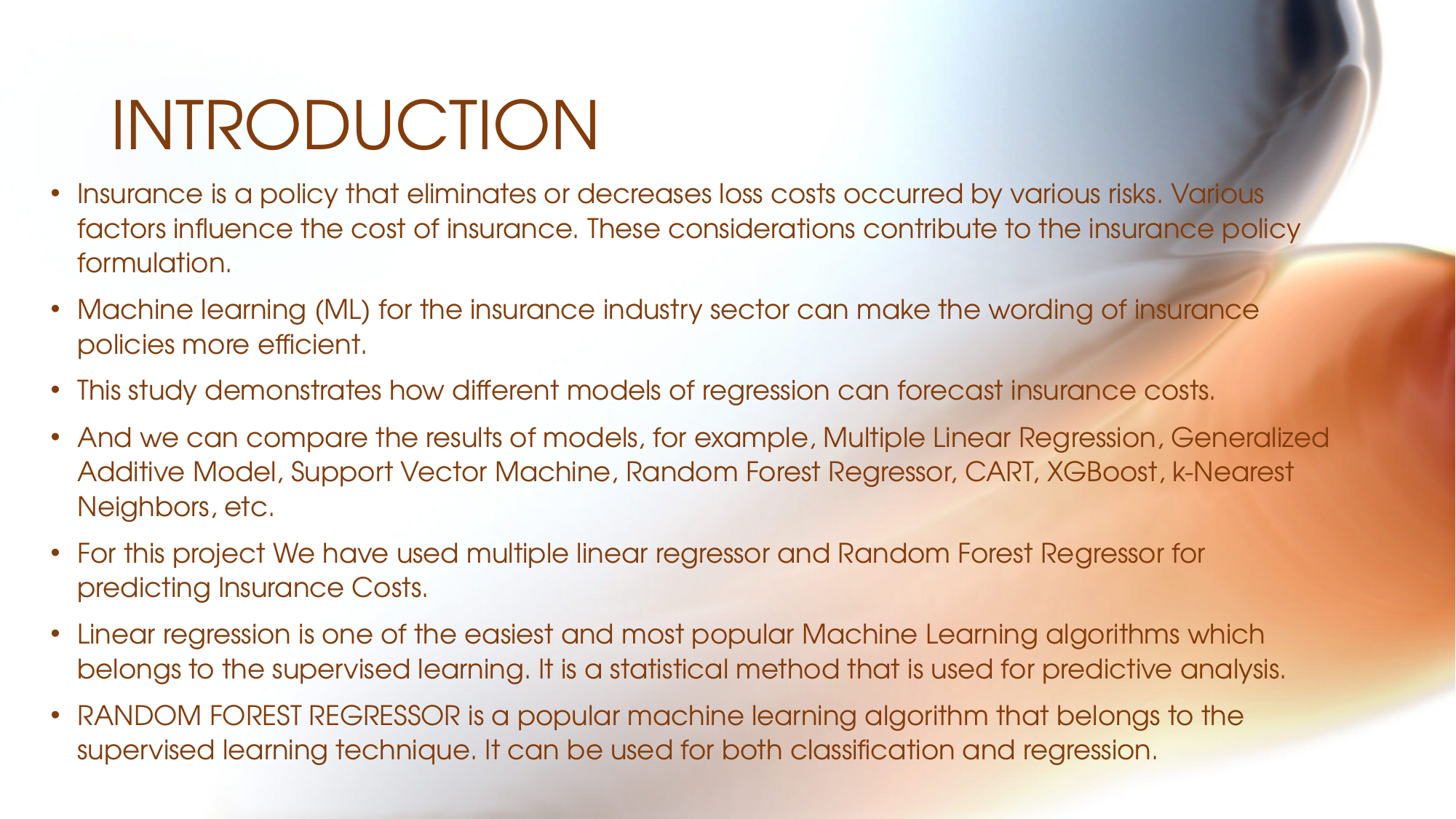

# INTRODUCTION
Insurance is a policy that eliminates or decreases loss costs occurred by various risks. Various factors influence the cost of insurance. These considerations contribute to the insurance policy formulation.
Machine learning (ML) for the insurance industry sector can make the wording of insurance policies more efficient.
This study demonstrates how different models of regression can forecast insurance costs.
And we can compare the results of models, for example, Multiple Linear Regression, Generalized Additive Model, Support Vector Machine, Random Forest Regressor, CART, XGBoost, k-Nearest Neighbors, etc.
For this project We have used multiple linear regressor and Random Forest Regressor for predicting Insurance Costs.
Linear regression is one of the easiest and most popular Machine Learning algorithms which  belongs to the supervised learning. It is a statistical method that is used for predictive analysis.
RANDOM FOREST REGRESSOR is a popular machine learning algorithm that belongs to the supervised learning technique. It can be used for both classification and regression.